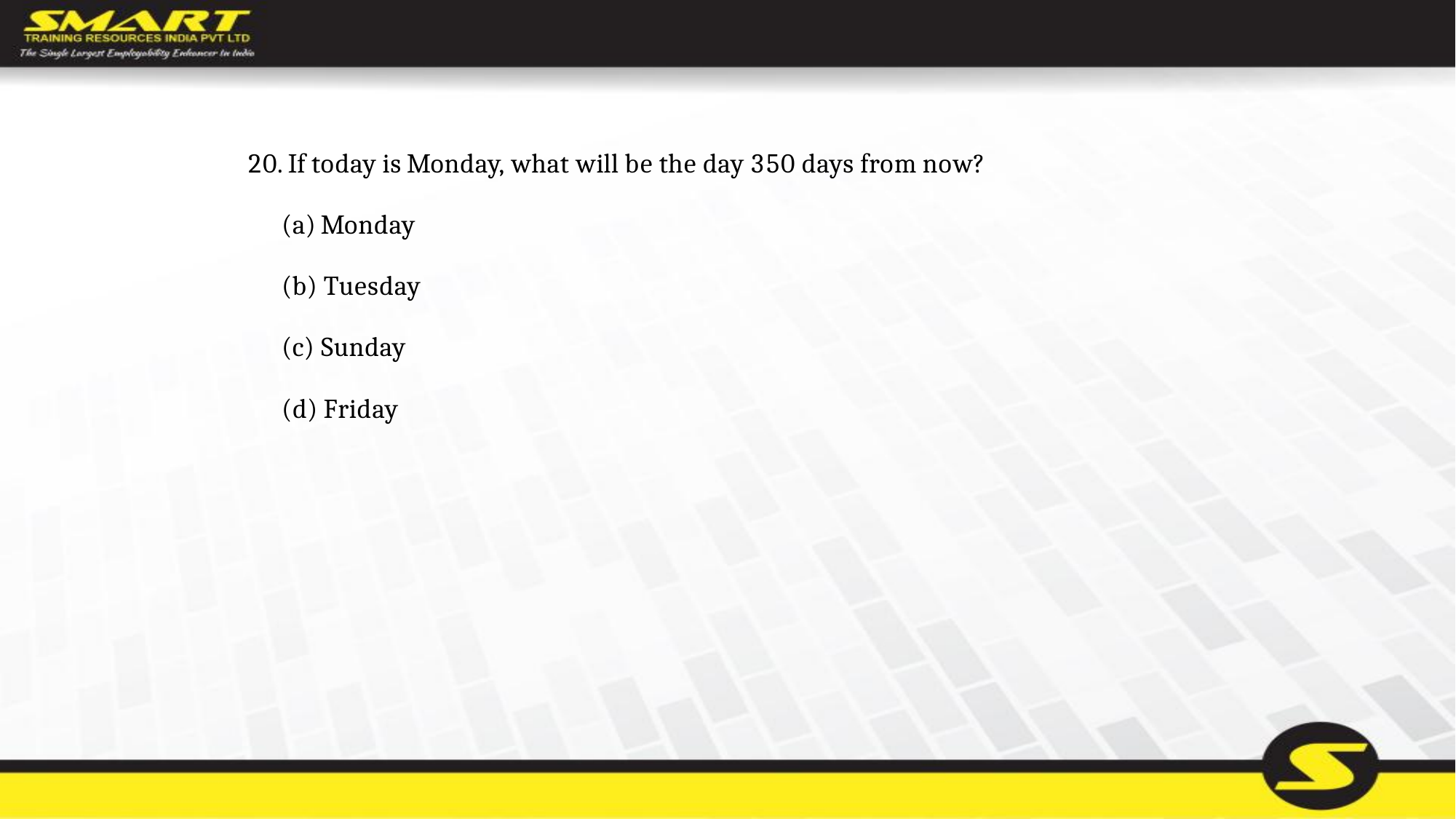

If today is Monday, what will be the day 350 days from now?
	(a) Monday
	(b) Tuesday
	(c) Sunday
	(d) Friday